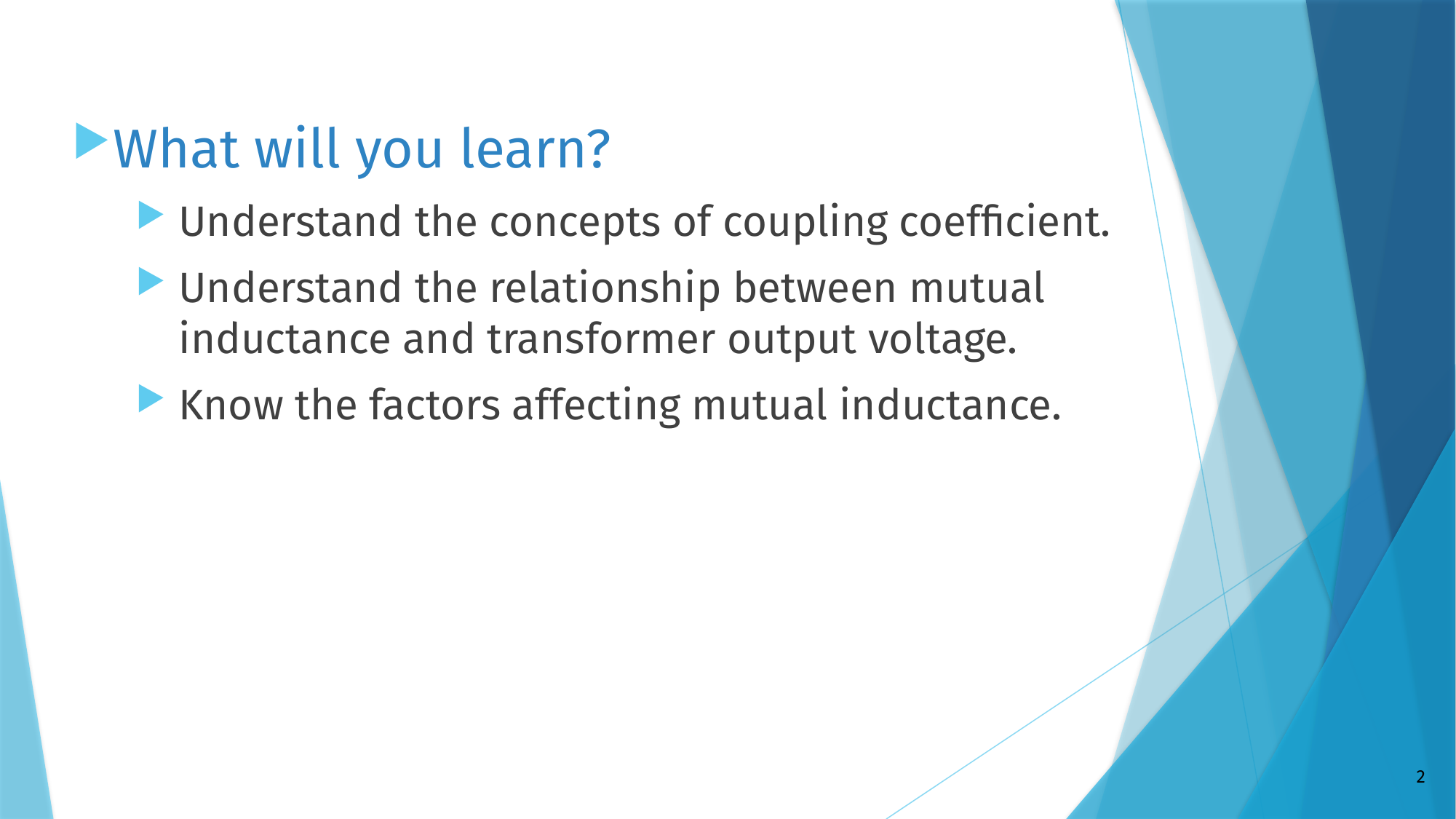

What will you learn?
Understand the concepts of coupling coefficient.
Understand the relationship between mutual inductance and transformer output voltage.
Know the factors affecting mutual inductance.
2